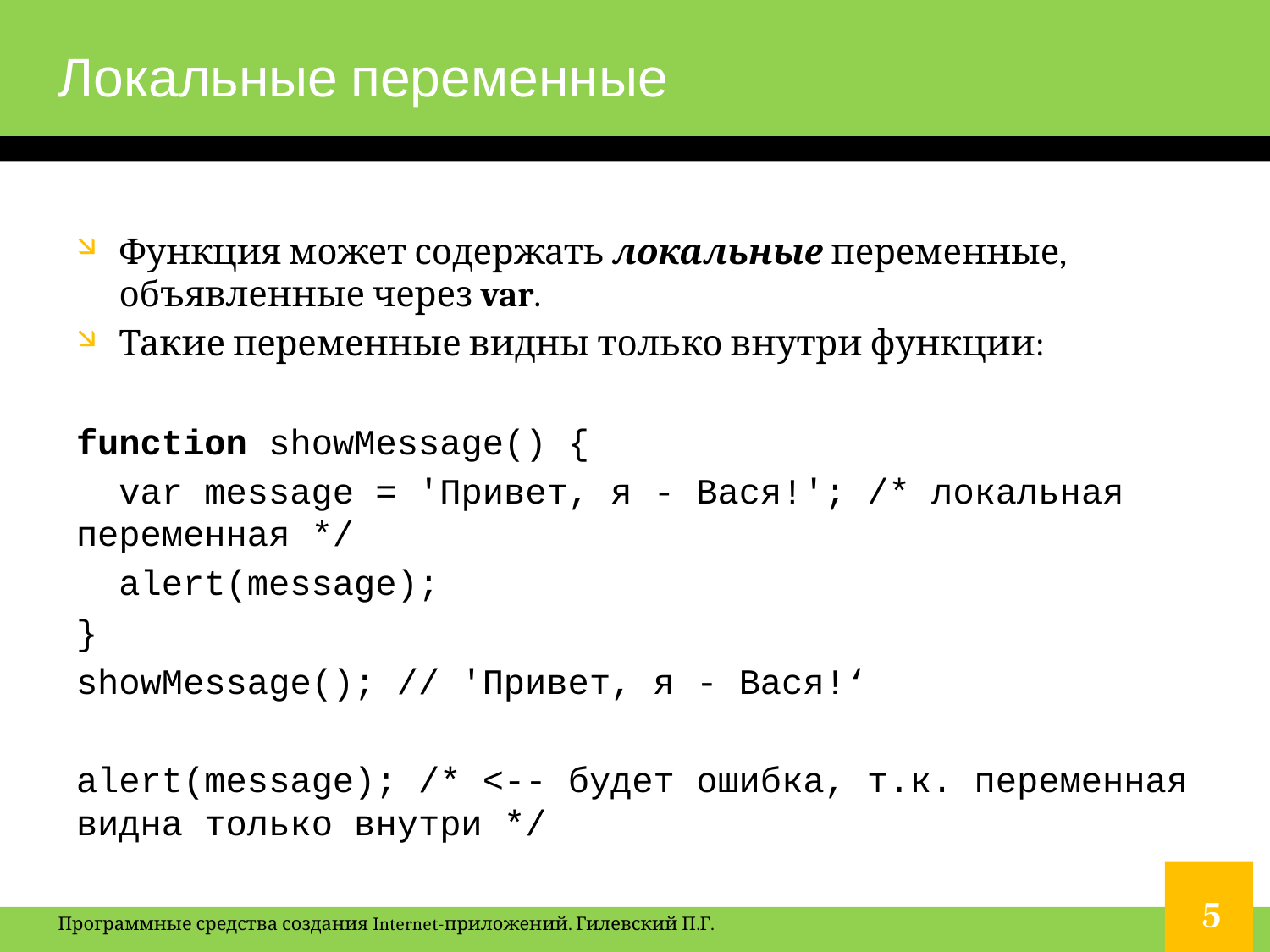

# Локальные переменные
Функция может содержать локальные переменные, объявленные через var.
Такие переменные видны только внутри функции:

function showMessage() {
  var message = 'Привет, я - Вася!'; /* локальная переменная */
  alert(message);
}
showMessage(); // 'Привет, я - Вася!‘

alert(message); /* <-- будет ошибка, т.к. переменная видна только внутри */

5